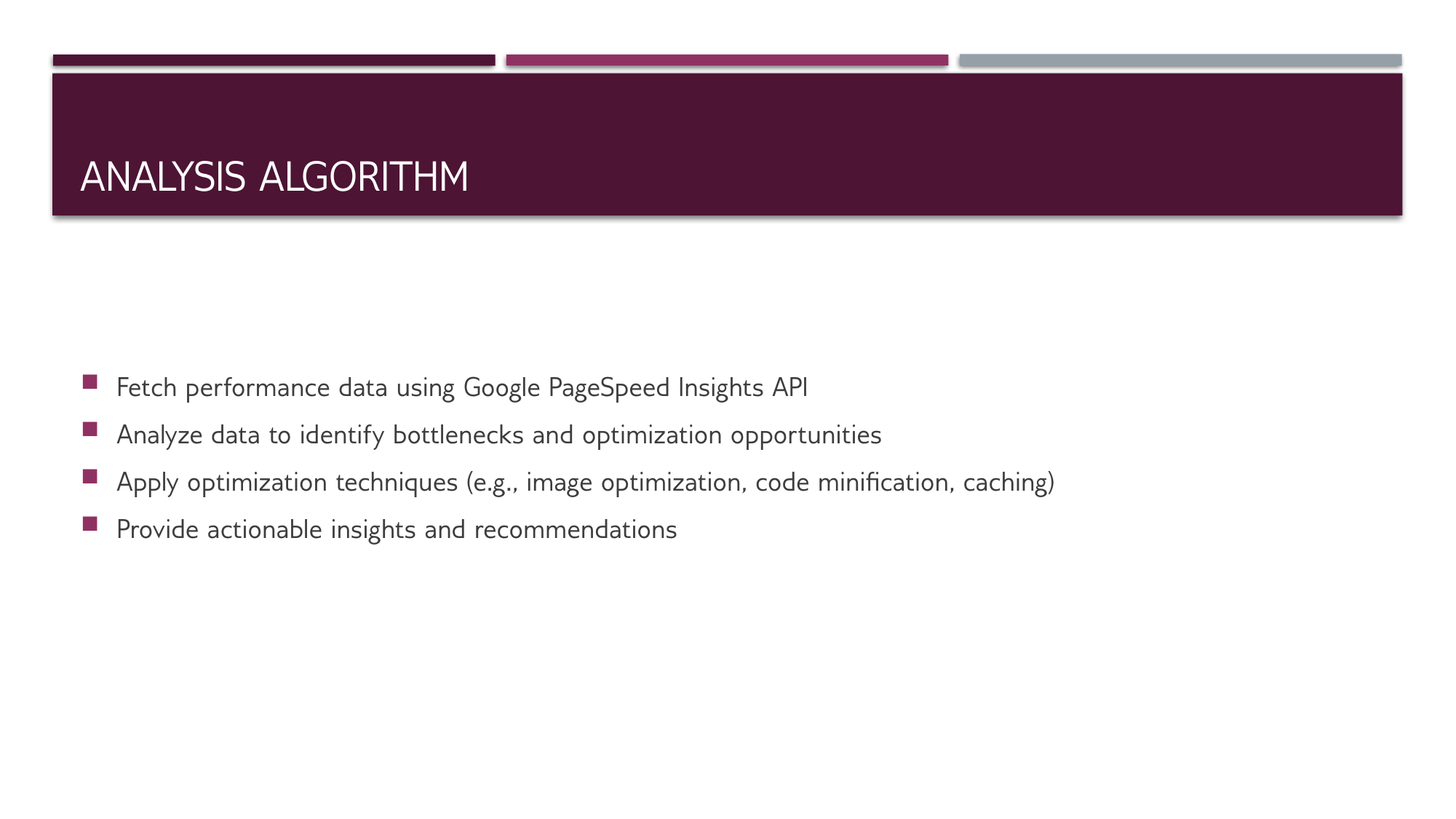

# Analysis Algorithm
Fetch performance data using Google PageSpeed Insights API
Analyze data to identify bottlenecks and optimization opportunities
Apply optimization techniques (e.g., image optimization, code minification, caching)
Provide actionable insights and recommendations